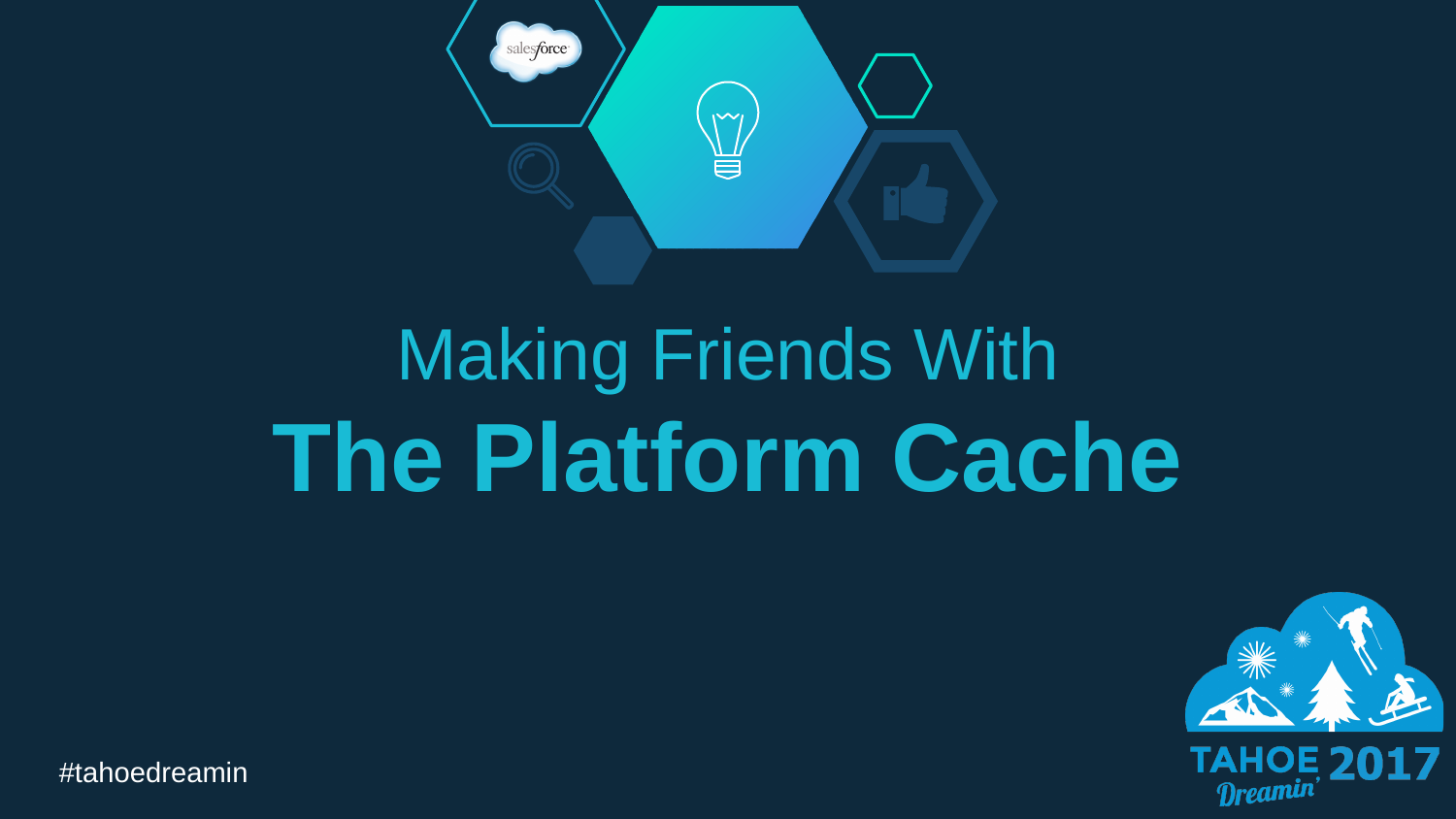

# Making Friends With The Platform Cache